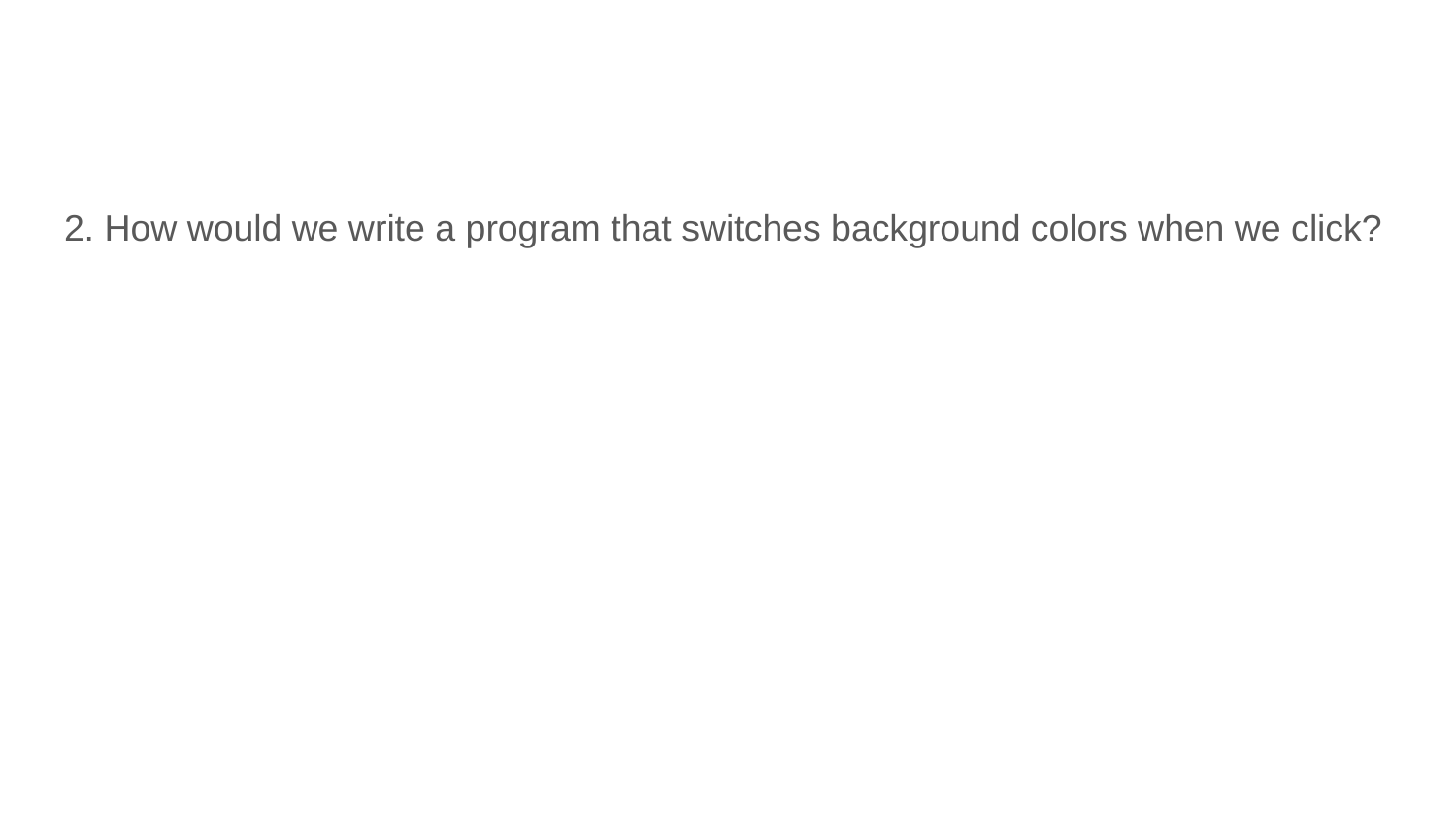

#
2. How would we write a program that switches background colors when we click?